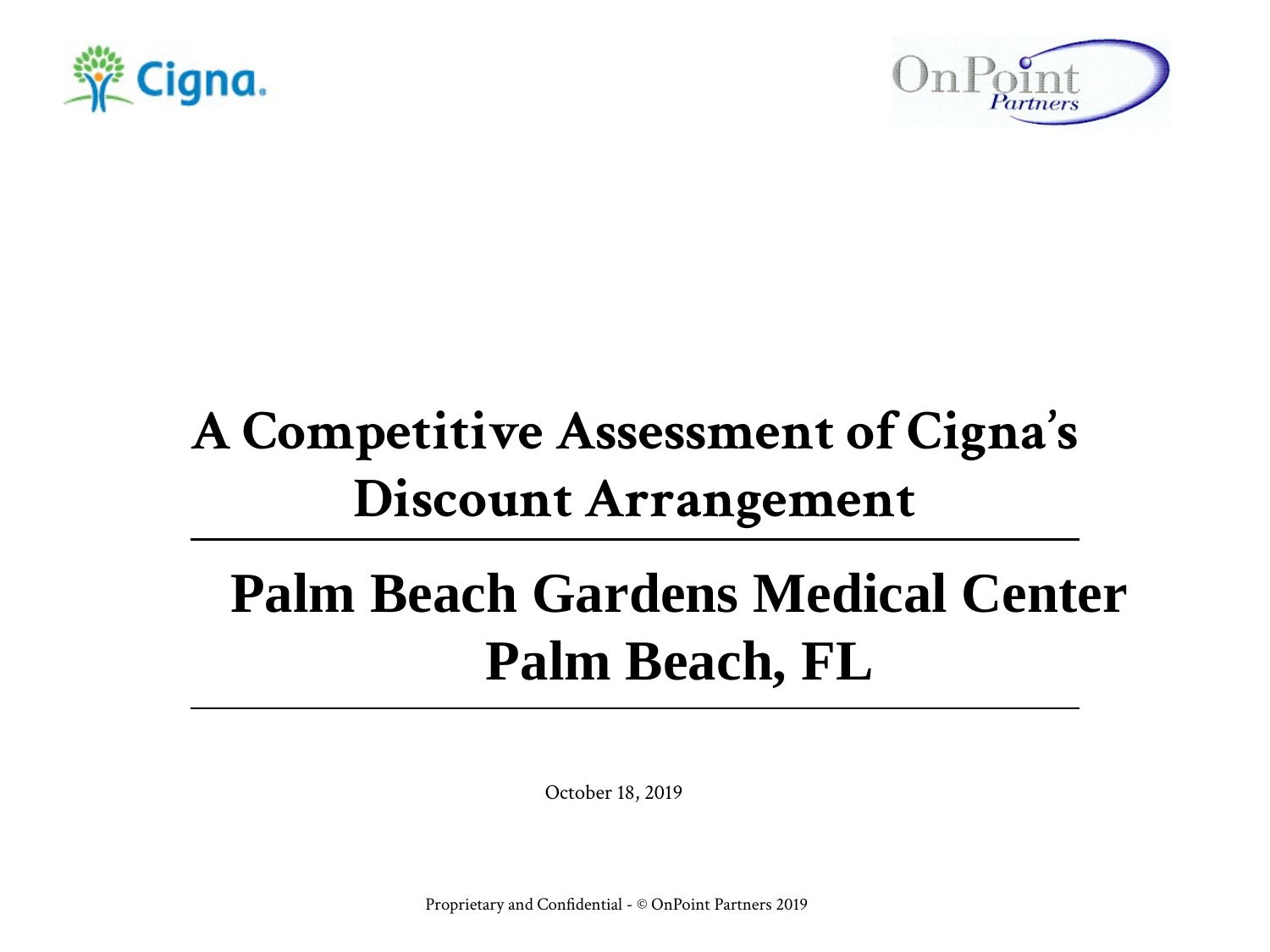

# A Competitive Assessment of Cigna’s Discount Arrangement
Palm Beach Gardens Medical Center
Palm Beach, FL
October 18, 2019
Proprietary and Confidential - © OnPoint Partners 2019